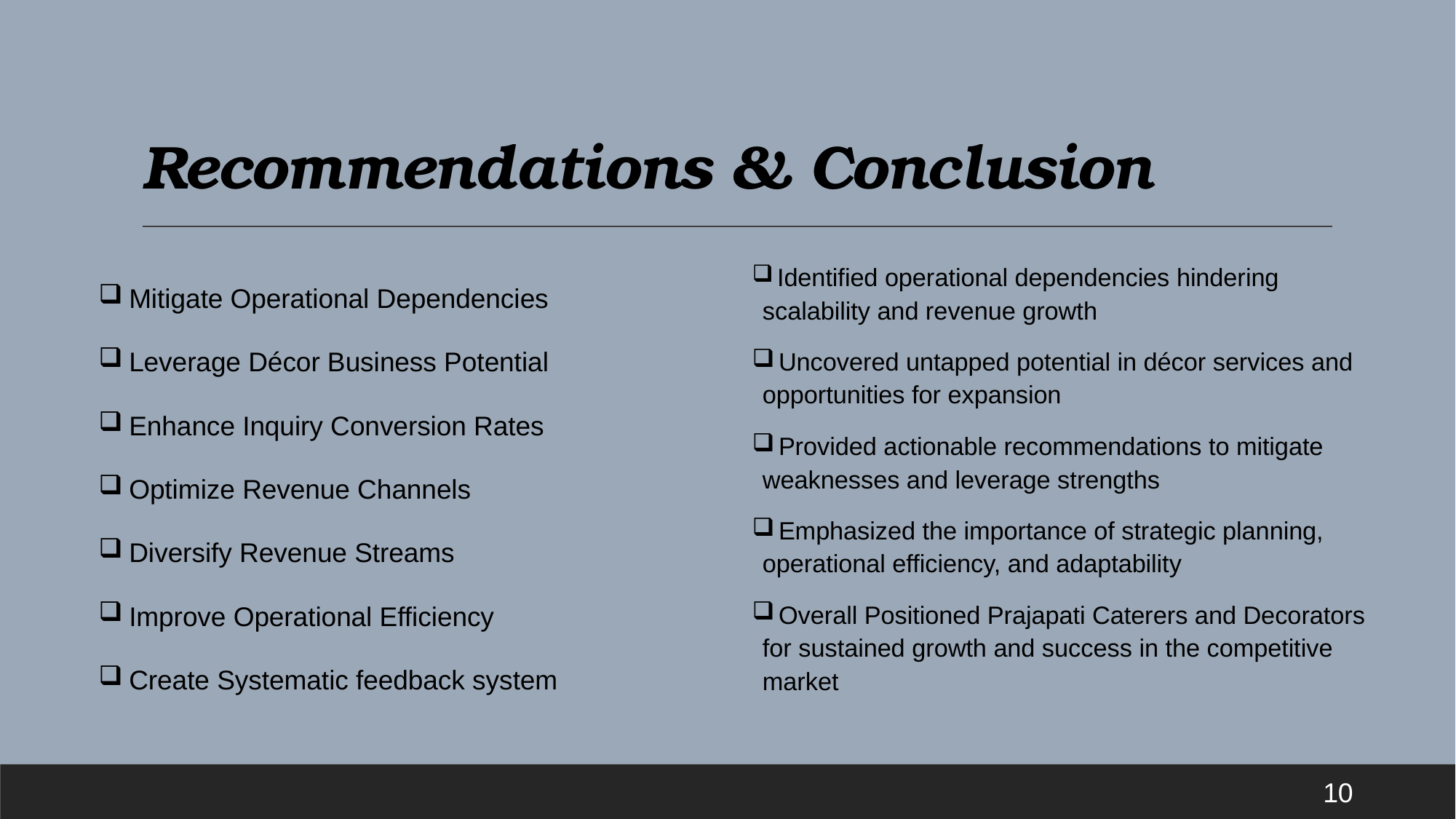

# Recommendations & Conclusion
 Mitigate Operational Dependencies
 Leverage Décor Business Potential
 Enhance Inquiry Conversion Rates
 Optimize Revenue Channels
 Diversify Revenue Streams
 Improve Operational Efficiency
 Create Systematic feedback system
 Identified operational dependencies hindering scalability and revenue growth
 Uncovered untapped potential in décor services and opportunities for expansion
 Provided actionable recommendations to mitigate weaknesses and leverage strengths
 Emphasized the importance of strategic planning, operational efficiency, and adaptability
 Overall Positioned Prajapati Caterers and Decorators for sustained growth and success in the competitive market

10